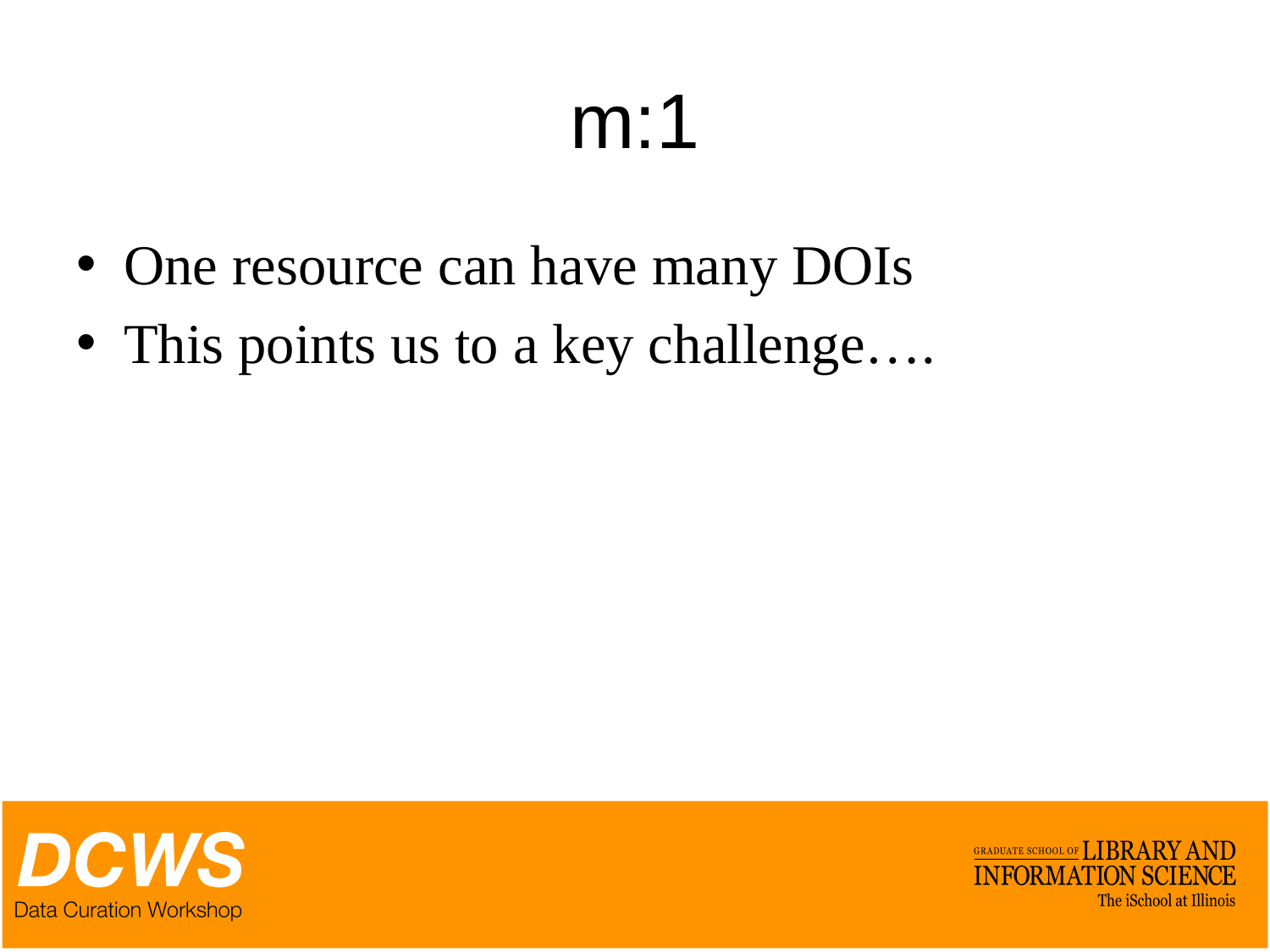

# m:1
One resource can have many DOIs
This points us to a key challenge….